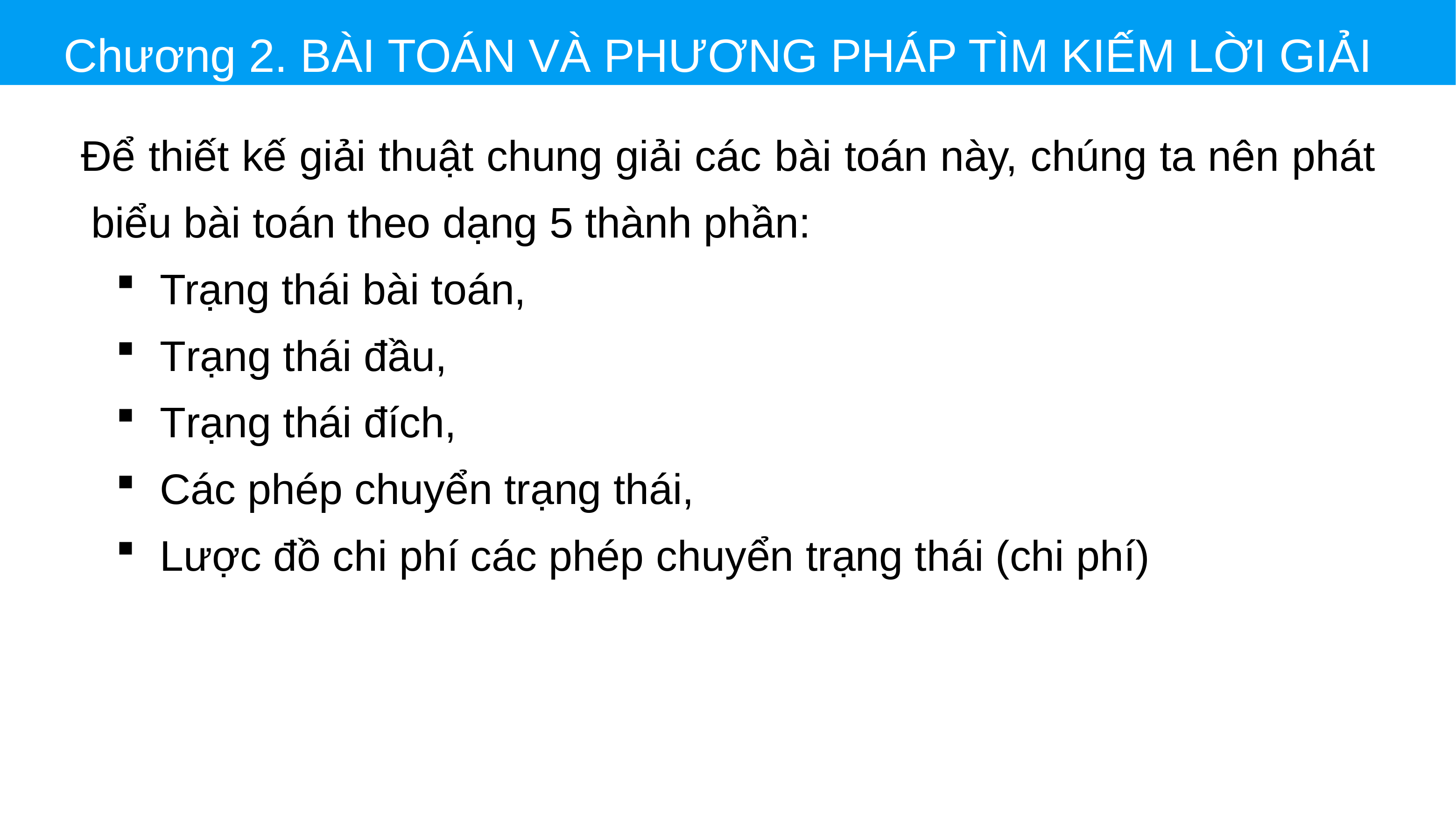

Chương 2. BÀI TOÁN VÀ PHƯƠNG PHÁP TÌM KIẾM LỜI GIẢI
Để thiết kế giải thuật chung giải các bài toán này, chúng ta nên phát biểu bài toán theo dạng 5 thành phần:
Trạng thái bài toán,
Trạng thái đầu,
Trạng thái đích,
Các phép chuyển trạng thái,
Lược đồ chi phí các phép chuyển trạng thái (chi phí)